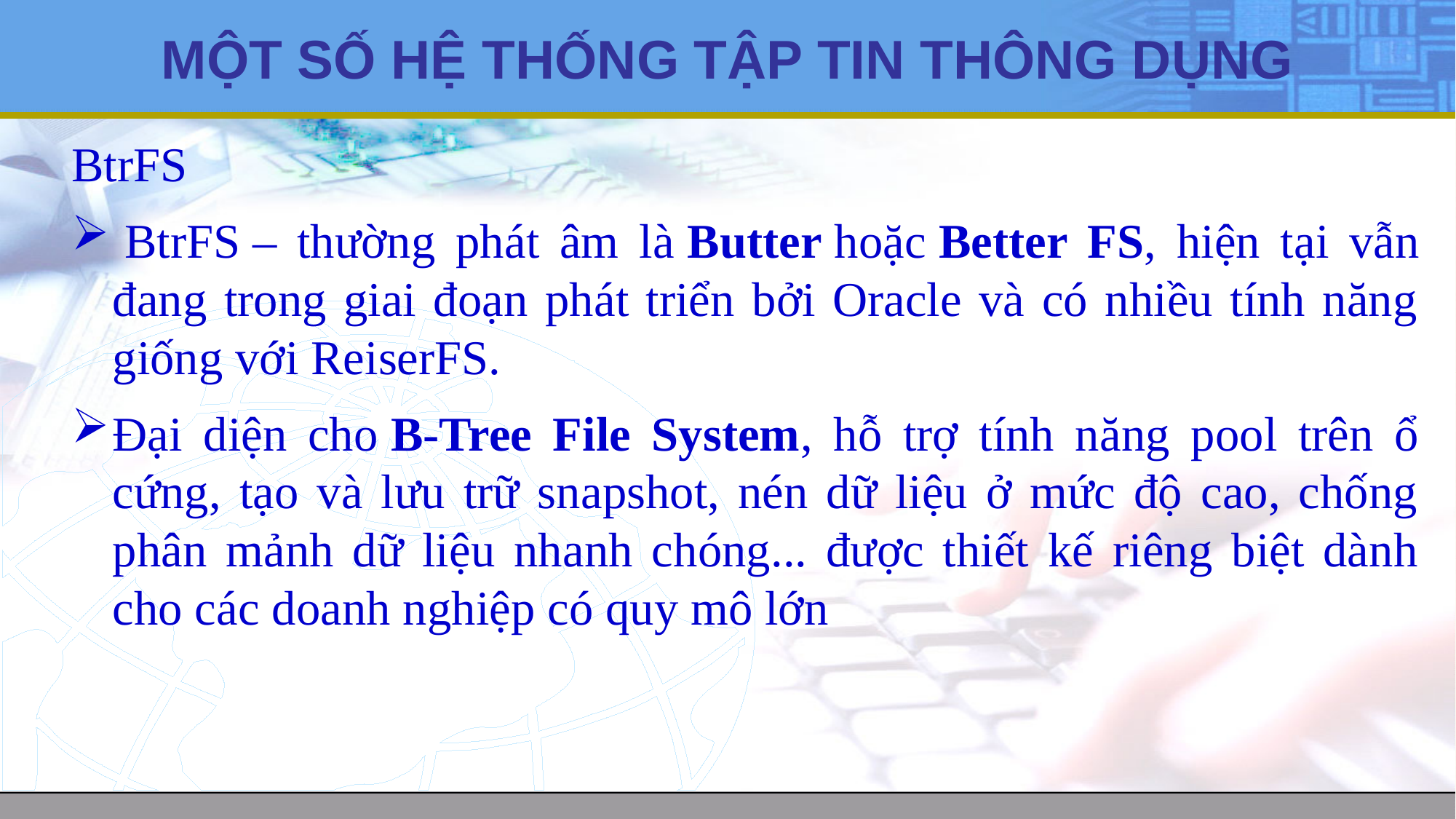

# MỘT SỐ HỆ THỐNG TẬP TIN THÔNG DỤNG
BtrFS
 BtrFS – thường phát âm là Butter hoặc Better FS, hiện tại vẫn đang trong giai đoạn phát triển bởi Oracle và có nhiều tính năng giống với ReiserFS.
Đại diện cho B-Tree File System, hỗ trợ tính năng pool trên ổ cứng, tạo và lưu trữ snapshot, nén dữ liệu ở mức độ cao, chống phân mảnh dữ liệu nhanh chóng... được thiết kế riêng biệt dành cho các doanh nghiệp có quy mô lớn